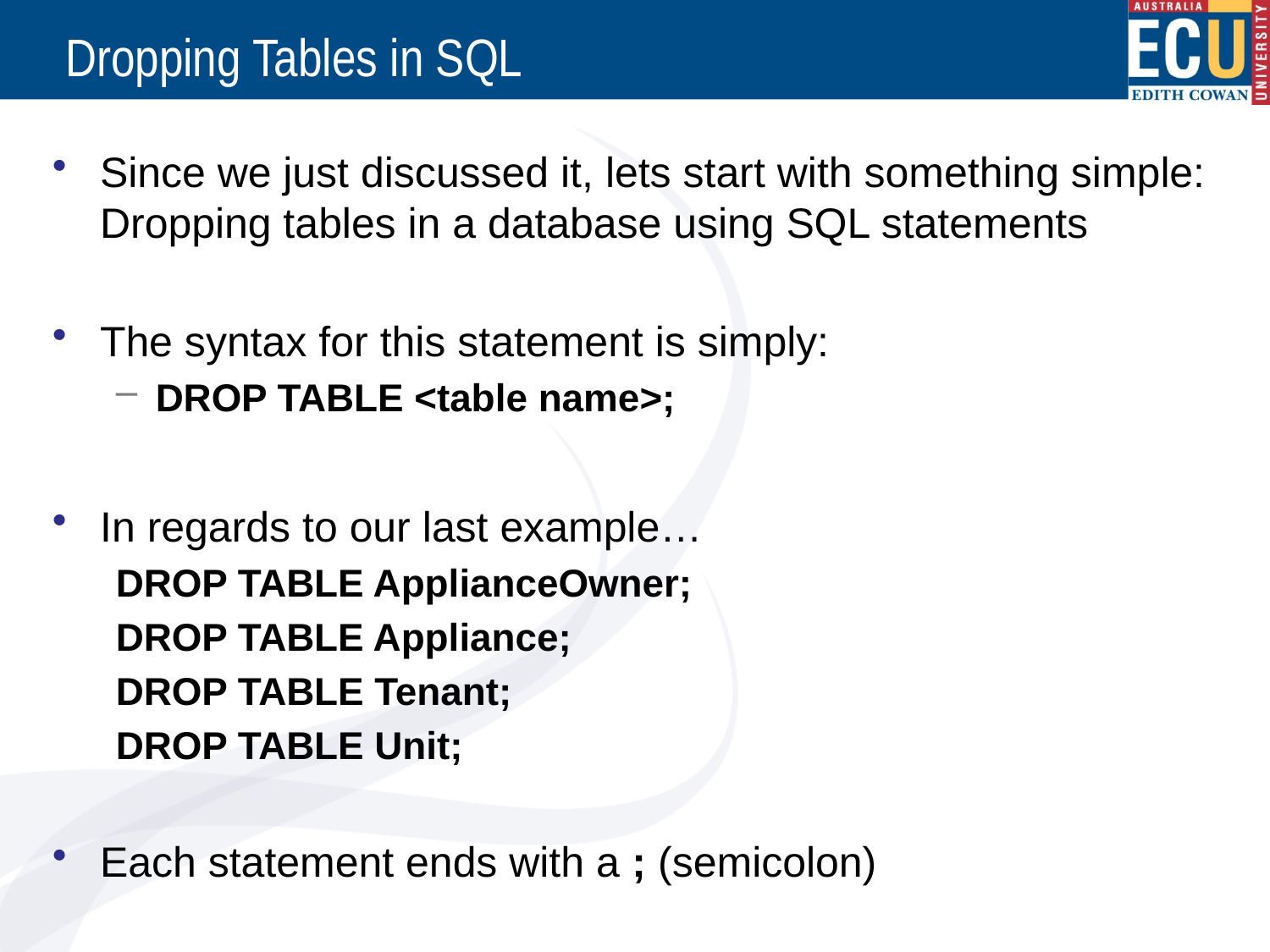

# Dropping Tables in SQL
Since we just discussed it, lets start with something simple: Dropping tables in a database using SQL statements

The syntax for this statement is simply:
DROP TABLE <table name>;

In regards to our last example…
DROP TABLE ApplianceOwner;
DROP TABLE Appliance;
DROP TABLE Tenant;
DROP TABLE Unit;

Each statement ends with a ; (semicolon)